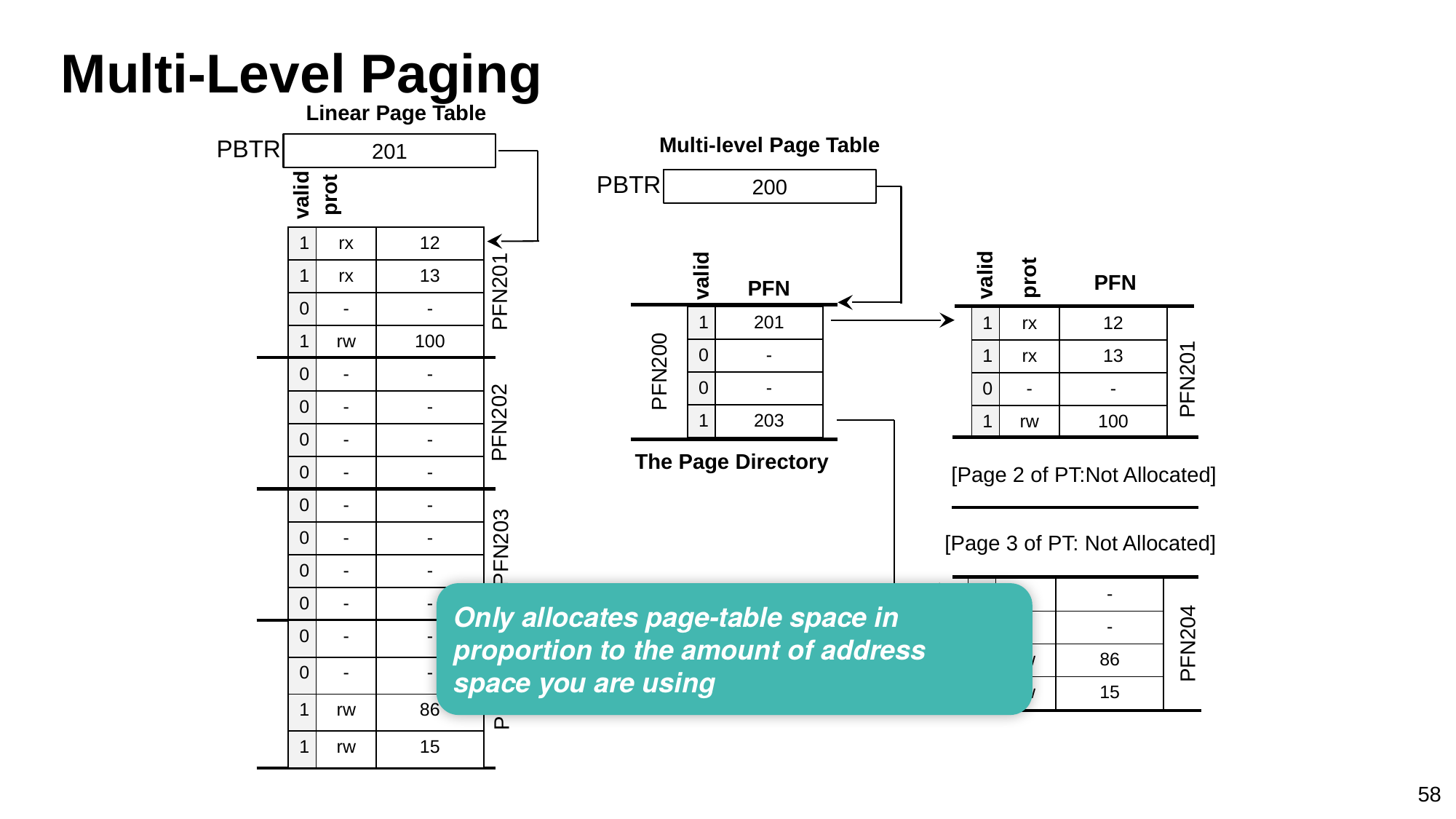

# Multi-Level Paging
Linear Page Table

Multi-level Page Table
PBTR
201
PBTR
200
prot
valid
| 1 | rx | 12 |
| --- | --- | --- |
| 1 | rx | 13 |
| 0 | - | - |
| 1 | rw | 100 |
| 0 | - | - |
| 0 | - | - |
| 0 | - | - |
| 0 | - | - |
| 0 | - | - |
| 0 | - | - |
| 0 | - | - |
| 0 | - | - |
PFN
valid
valid
prot
PFN
PFN
PFN201
| 1 | 201 |
| --- | --- |
| 0 | - |
| 0 | - |
| 1 | 203 |
| 1 | rx | 12 |
| --- | --- | --- |
| 1 | rx | 13 |
| 0 | - | - |
| 1 | rw | 100 |
PFN200
PFN201
PFN202
The Page Directory
[Page 2 of PT:Not Allocated]
[Page 3 of PT: Not Allocated]
PFN203
| 0 | - | - |
| --- | --- | --- |
| 0 | - | - |
| 1 | rw | 86 |
| 1 | rw | 15 |
Only allocates page-table space in proportion to the amount of address
space you are using
| 0 | - | - |
| --- | --- | --- |
| 0 | - | - |
| 1 | rw | 86 |
| 1 | rw | 15 |
PFN204
PFN204
58